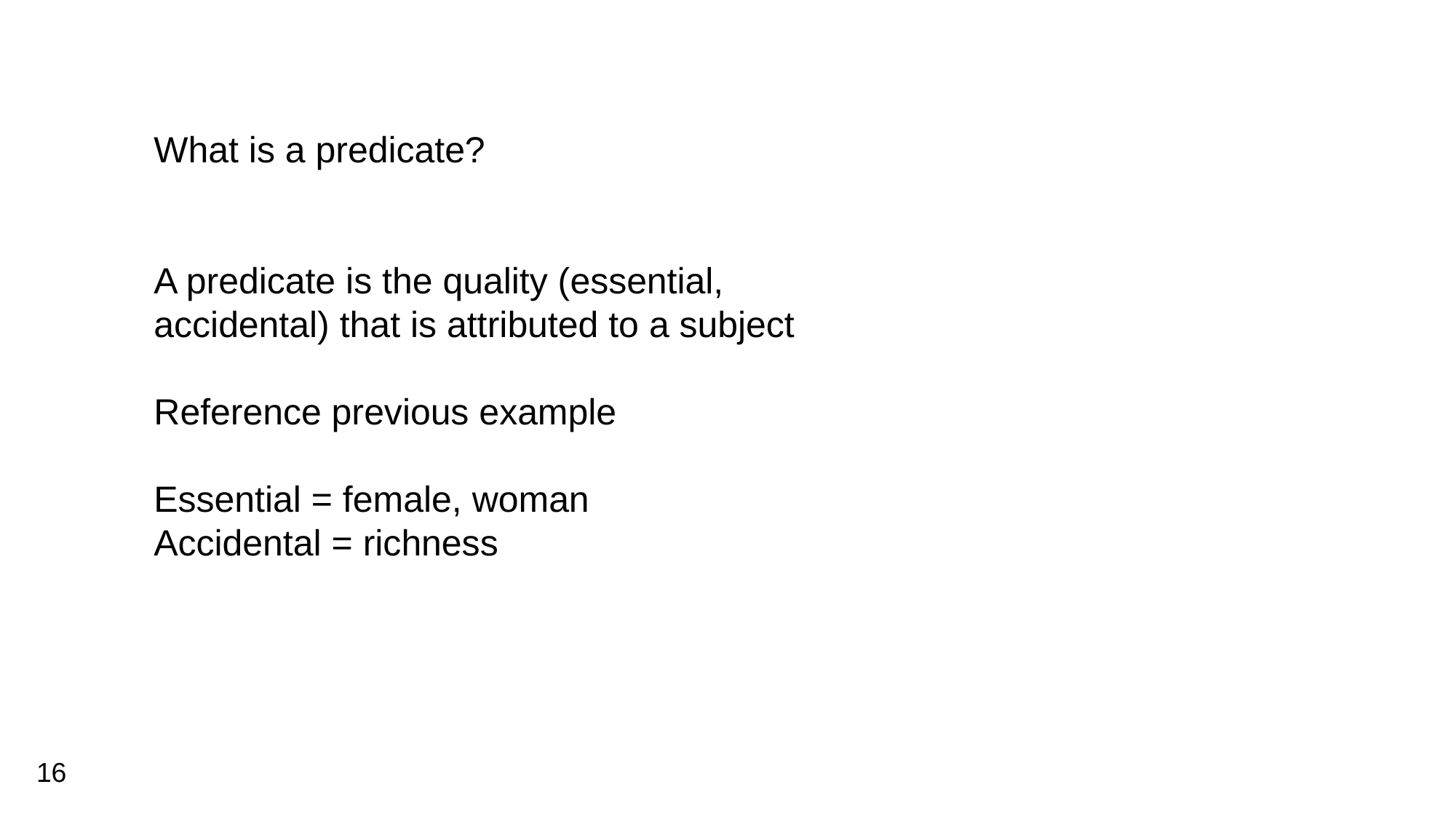

What is a predicate?

A predicate is the quality (essential, accidental) that is attributed to a subject

Reference previous example

Essential = female, woman
Accidental = richness

16